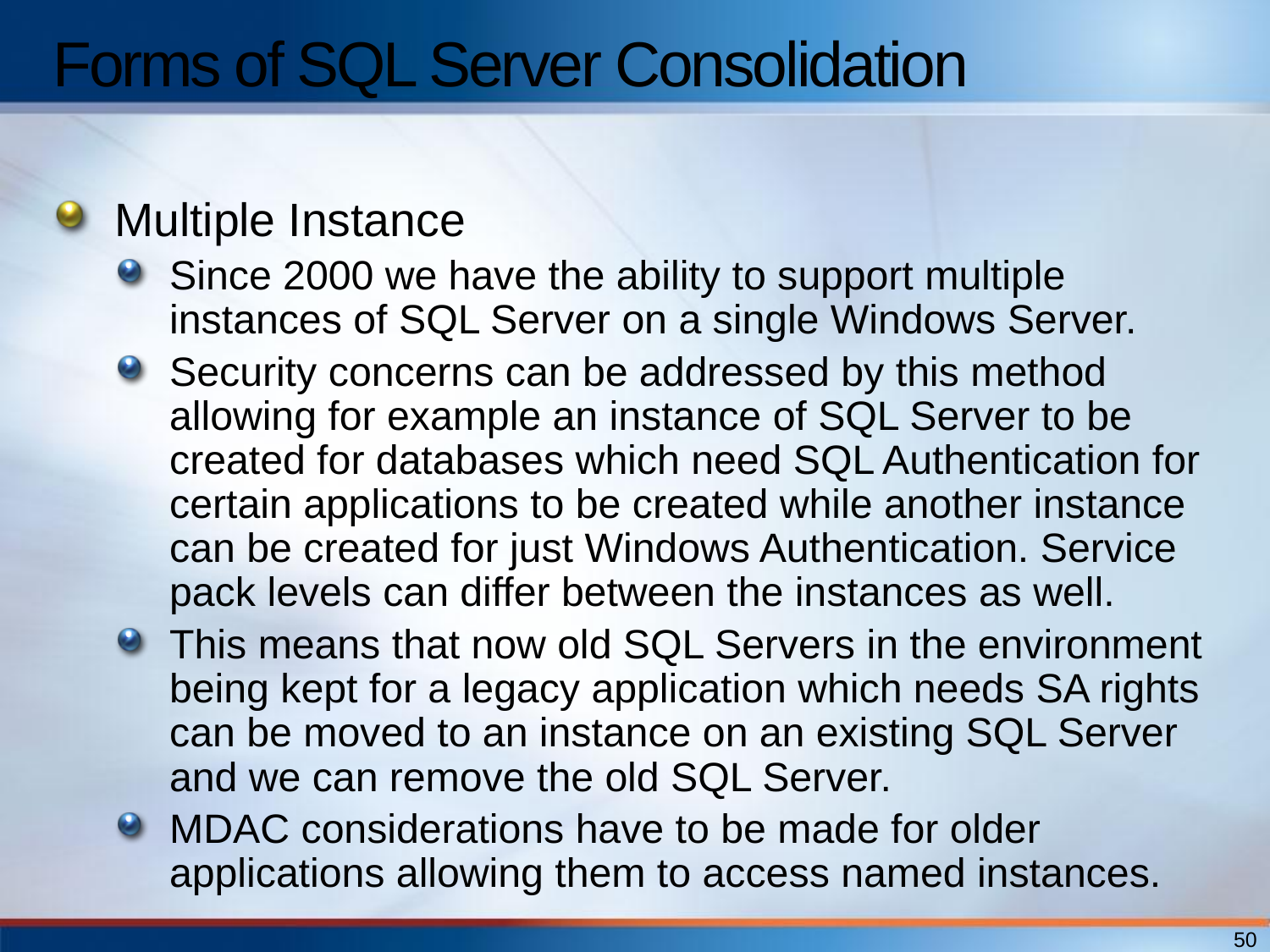

# Forms of SQL Server Consolidation
Multiple Instance
Since 2000 we have the ability to support multiple instances of SQL Server on a single Windows Server.
Security concerns can be addressed by this method allowing for example an instance of SQL Server to be created for databases which need SQL Authentication for certain applications to be created while another instance can be created for just Windows Authentication. Service pack levels can differ between the instances as well.
This means that now old SQL Servers in the environment being kept for a legacy application which needs SA rights can be moved to an instance on an existing SQL Server and we can remove the old SQL Server.
MDAC considerations have to be made for older applications allowing them to access named instances.

50